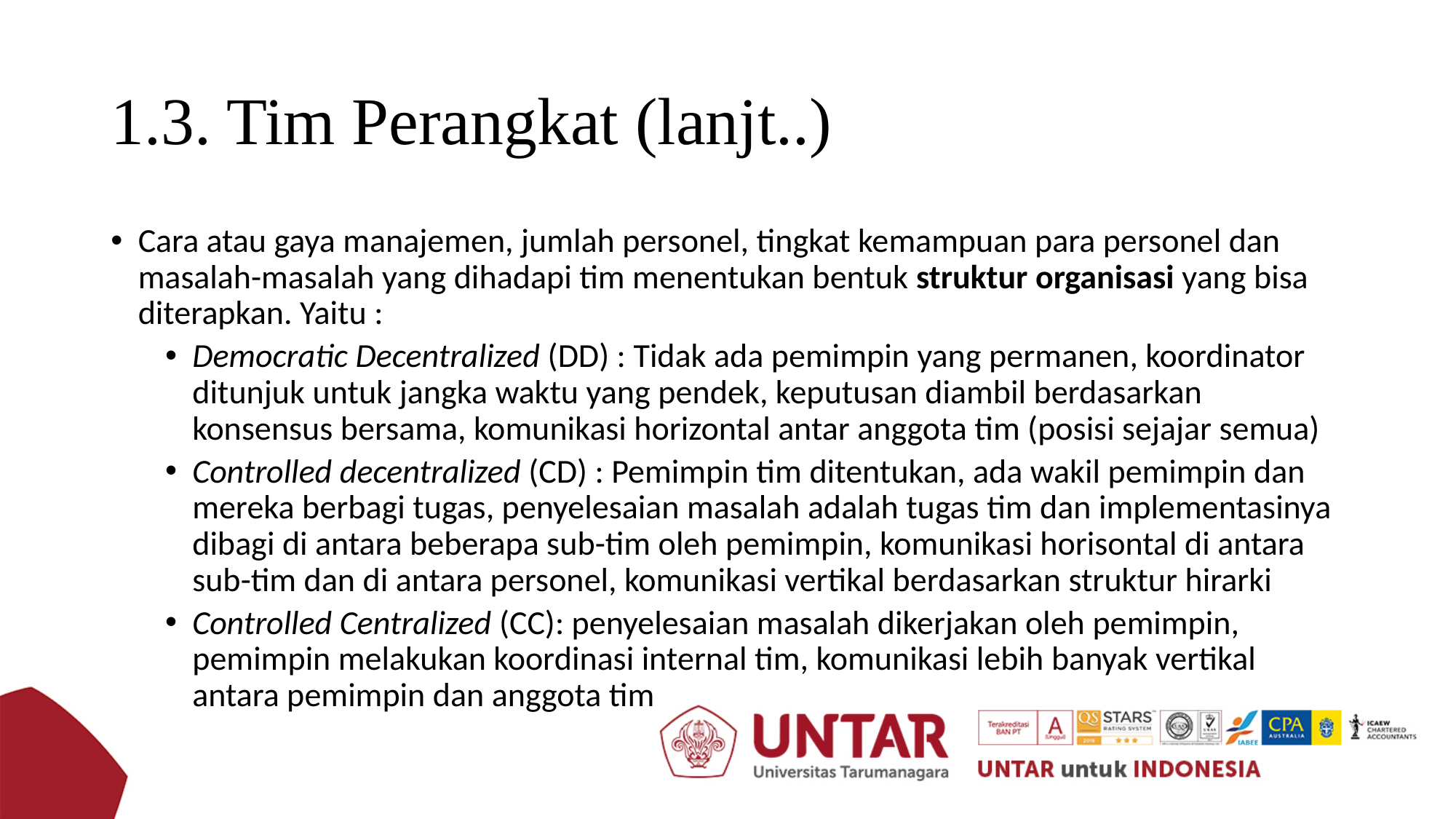

# 1.3. Tim Perangkat (lanjt..)
Cara atau gaya manajemen, jumlah personel, tingkat kemampuan para personel dan masalah-masalah yang dihadapi tim menentukan bentuk struktur organisasi yang bisa diterapkan. Yaitu :
Democratic Decentralized (DD) : Tidak ada pemimpin yang permanen, koordinator ditunjuk untuk jangka waktu yang pendek, keputusan diambil berdasarkan konsensus bersama, komunikasi horizontal antar anggota tim (posisi sejajar semua)
Controlled decentralized (CD) : Pemimpin tim ditentukan, ada wakil pemimpin dan mereka berbagi tugas, penyelesaian masalah adalah tugas tim dan implementasinya dibagi di antara beberapa sub-tim oleh pemimpin, komunikasi horisontal di antara sub-tim dan di antara personel, komunikasi vertikal berdasarkan struktur hirarki
Controlled Centralized (CC): penyelesaian masalah dikerjakan oleh pemimpin, pemimpin melakukan koordinasi internal tim, komunikasi lebih banyak vertikal antara pemimpin dan anggota tim